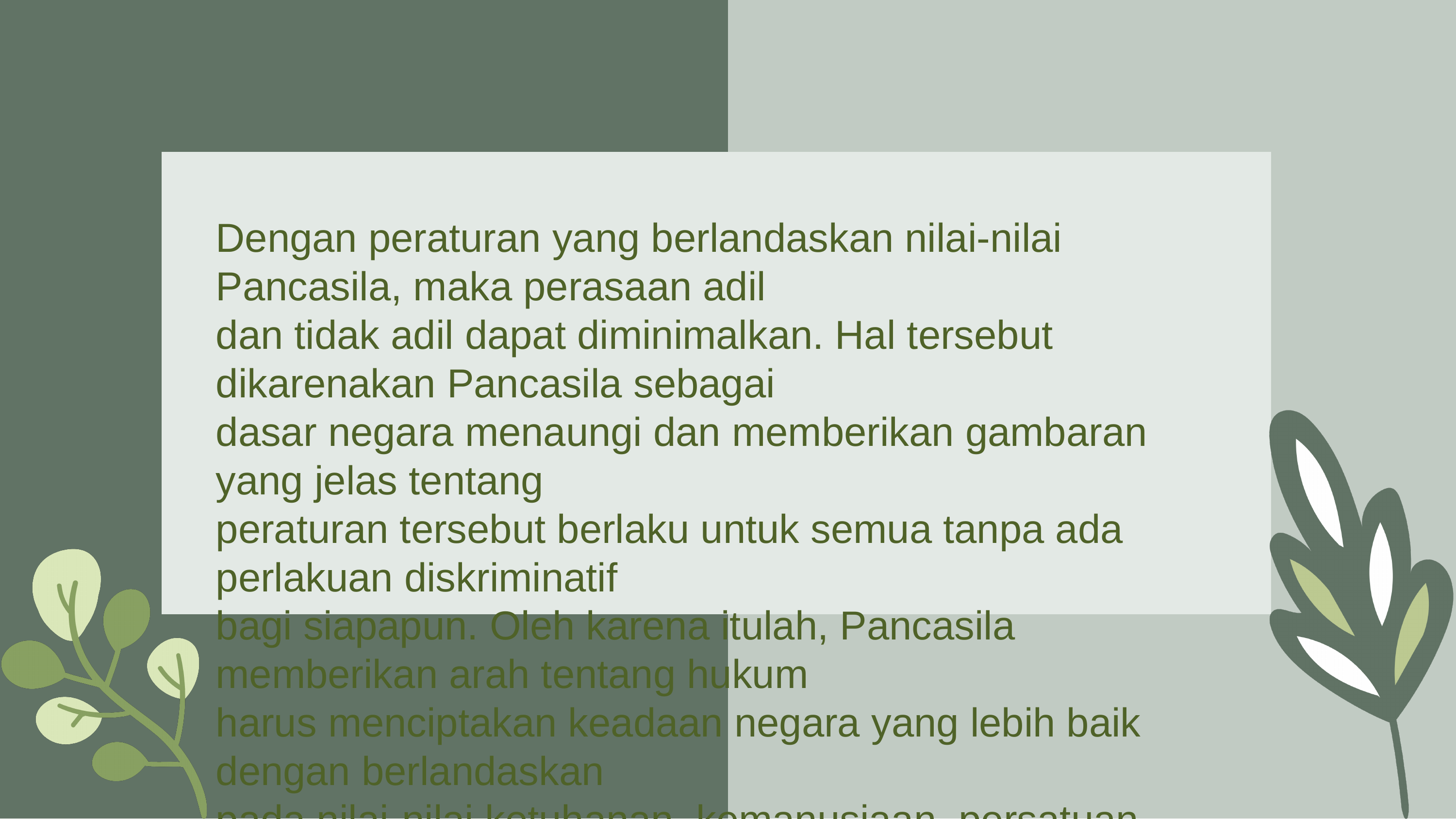

Dengan peraturan yang berlandaskan nilai-nilai Pancasila, maka perasaan adil
dan tidak adil dapat diminimalkan. Hal tersebut dikarenakan Pancasila sebagai
dasar negara menaungi dan memberikan gambaran yang jelas tentang
peraturan tersebut berlaku untuk semua tanpa ada perlakuan diskriminatif
bagi siapapun. Oleh karena itulah, Pancasila memberikan arah tentang hukum
harus menciptakan keadaan negara yang lebih baik dengan berlandaskan
pada nilai-nilai ketuhanan, kemanusiaan, persatuan, kerakyatan, dan keadilan.